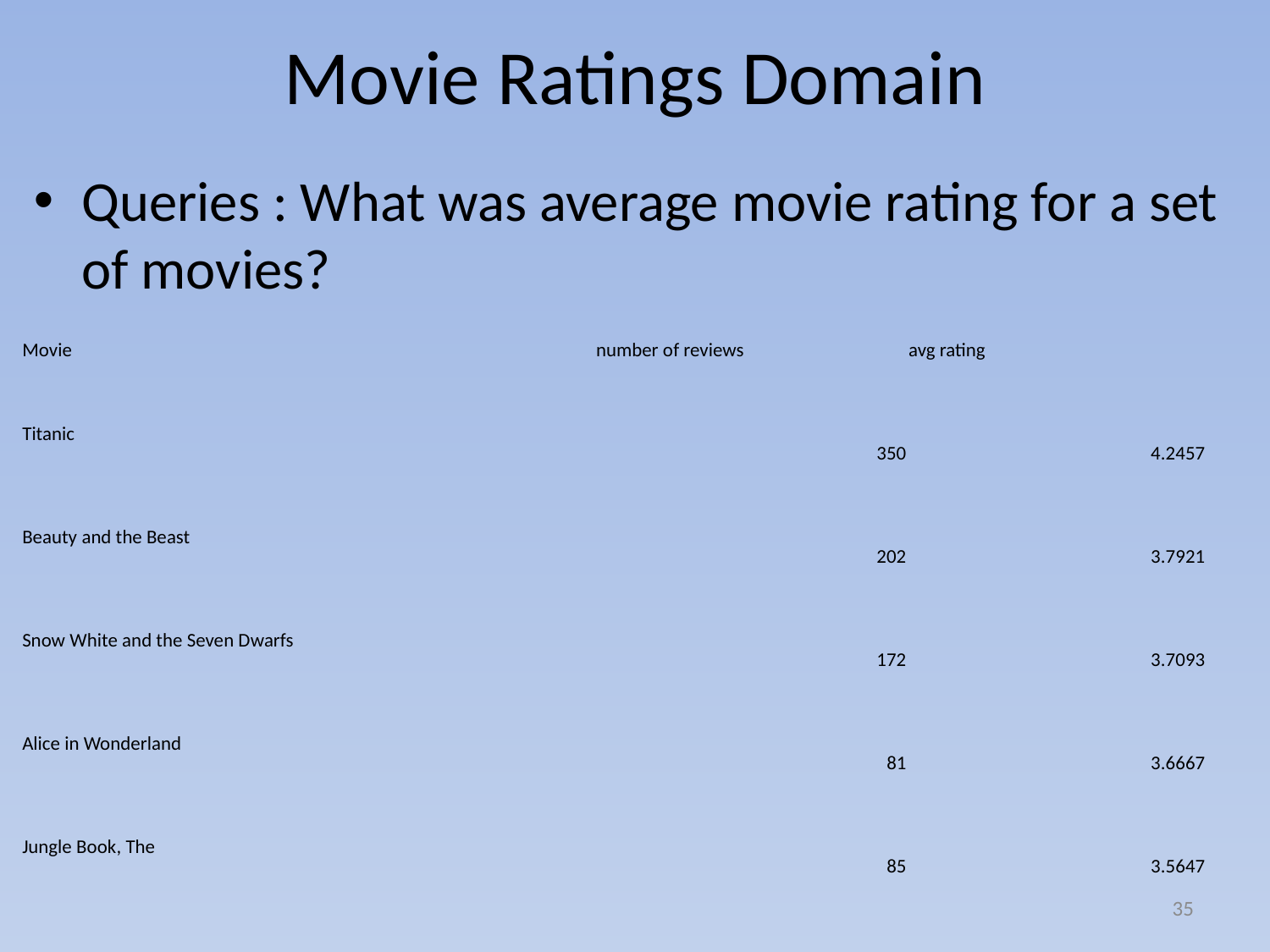

# Movie Ratings Domain
Queries : What was average movie rating for a set of movies?

| Movie | number of reviews | avg rating |
| --- | --- | --- |
| Titanic | 350 | 4.2457 |
| Beauty and the Beast | 202 | 3.7921 |
| Snow White and the Seven Dwarfs | 172 | 3.7093 |
| Alice in Wonderland | 81 | 3.6667 |
| Jungle Book, The | 85 | 3.5647 |
35